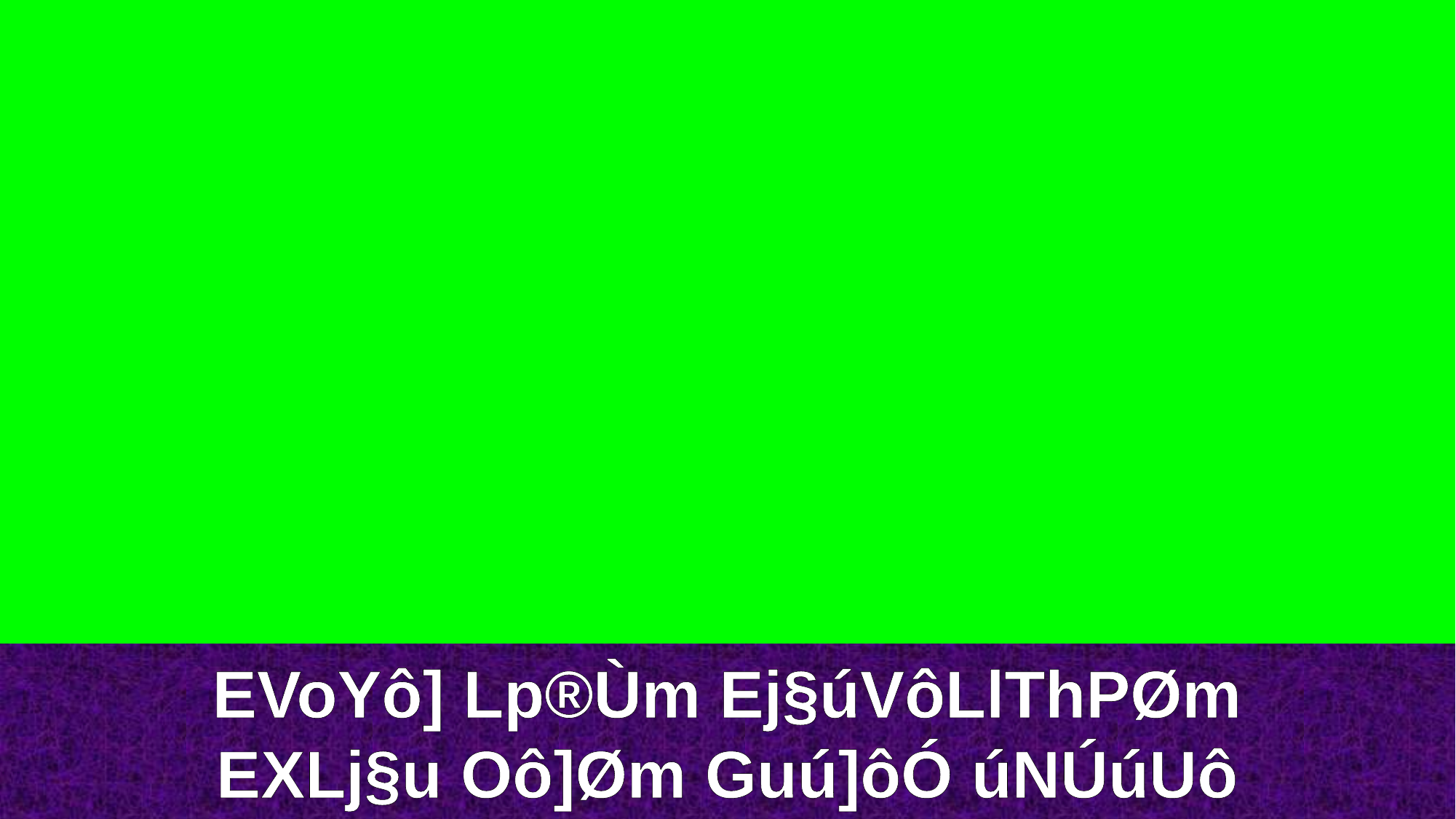

EVoYô] Lp®Ùm Ej§úVôLlThPØm
EXLj§u Oô]Øm Guú]ôÓ úNÚúUô